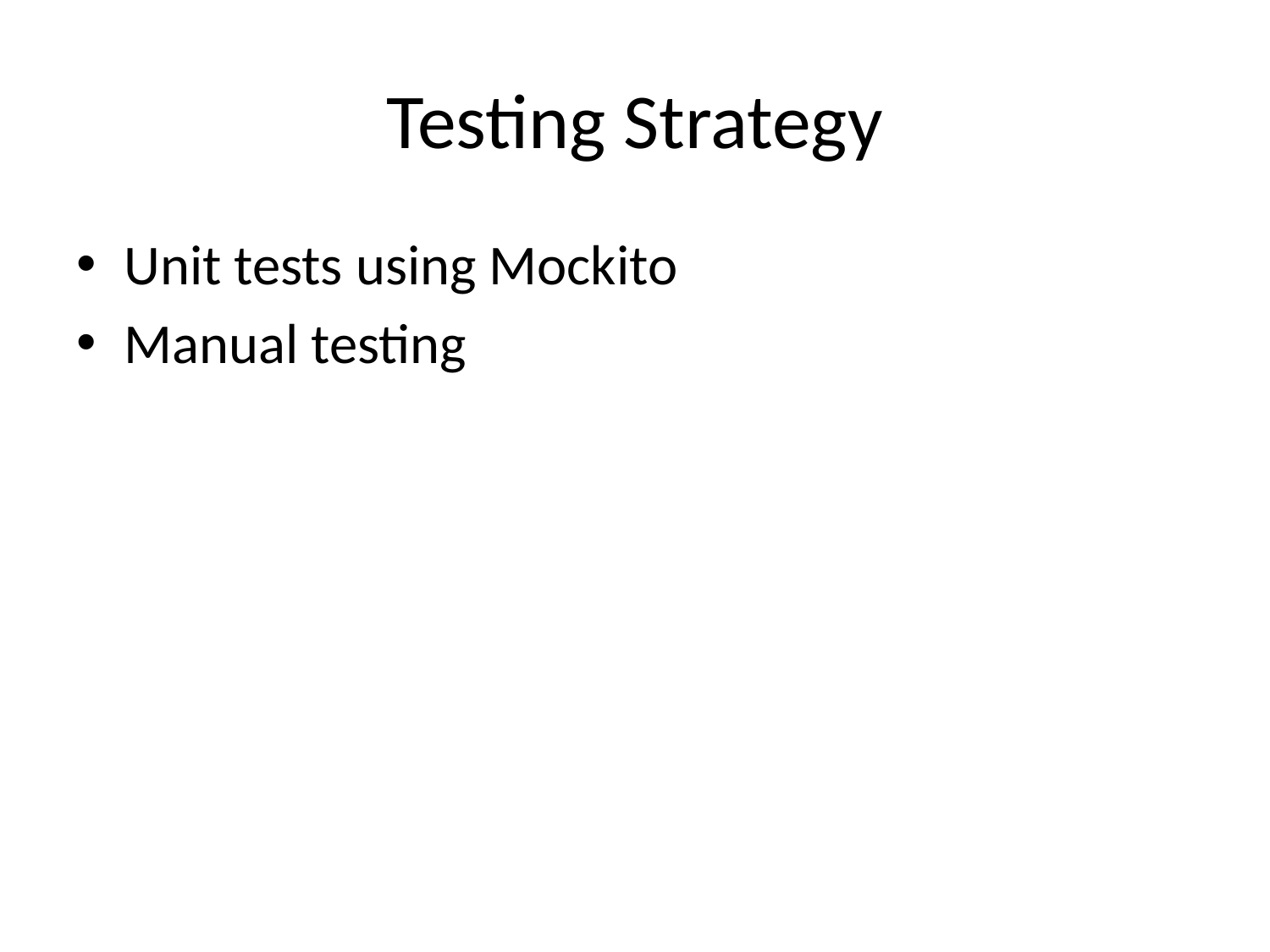

# Testing Strategy
Unit tests using Mockito
Manual testing